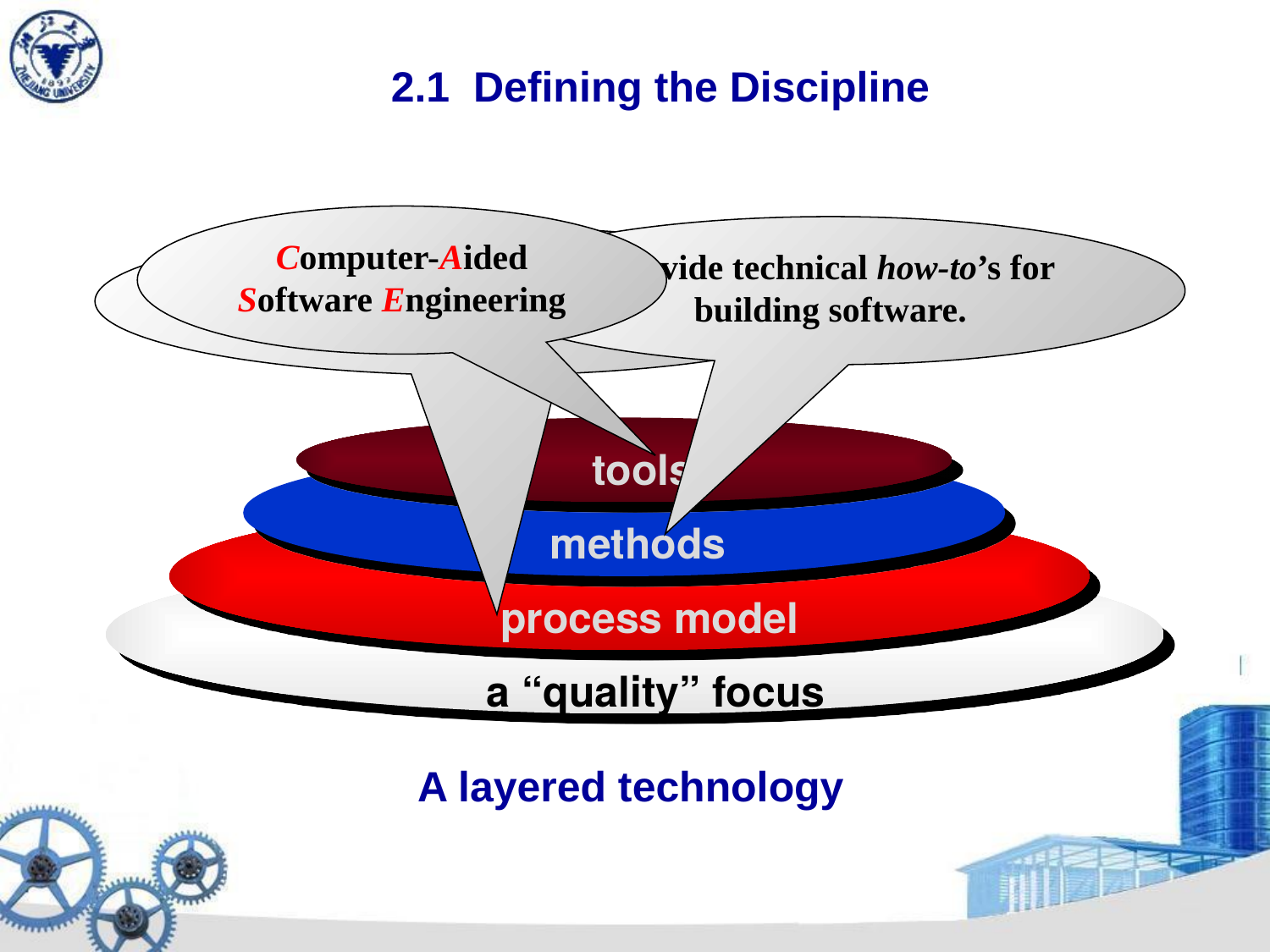

# 2.1  Defining the Discipline
Computer-Aided Software Engineering
Provide technical how-to’s for building software.
A road map that helps you create a timely, high-quality result.

tools

methods

process model

a “quality” focus
A layered technology